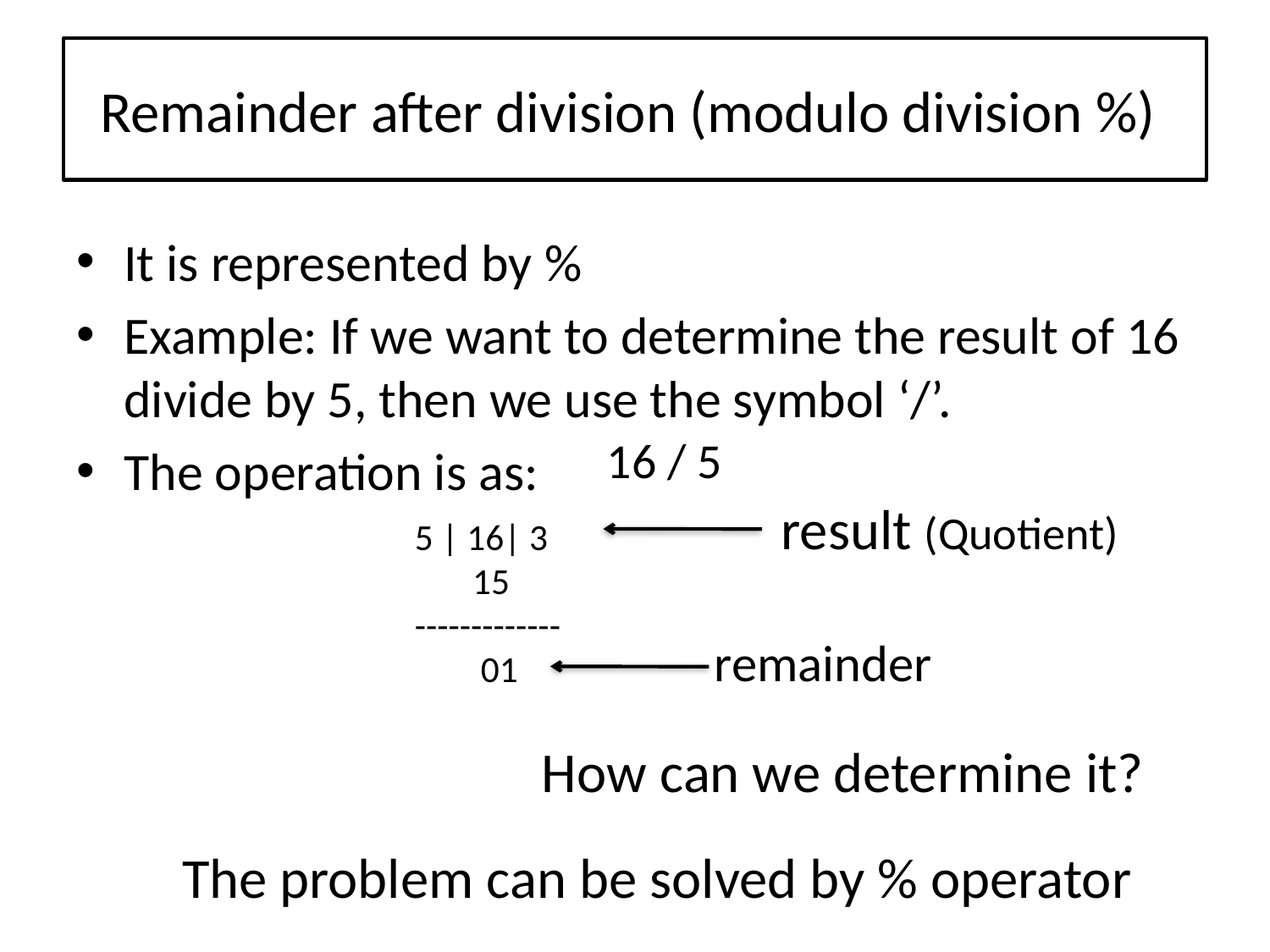

# Remainder after division (modulo division %)
It is represented by %
Example: If we want to determine the result of 16 divide by 5, then we use the symbol ‘/’.
The operation is as:

   16 / 5
   result (Quotient)
5 | 16| 3
       15
-------------
        01

   remainder
How can we determine it?
The problem can be solved by % operator